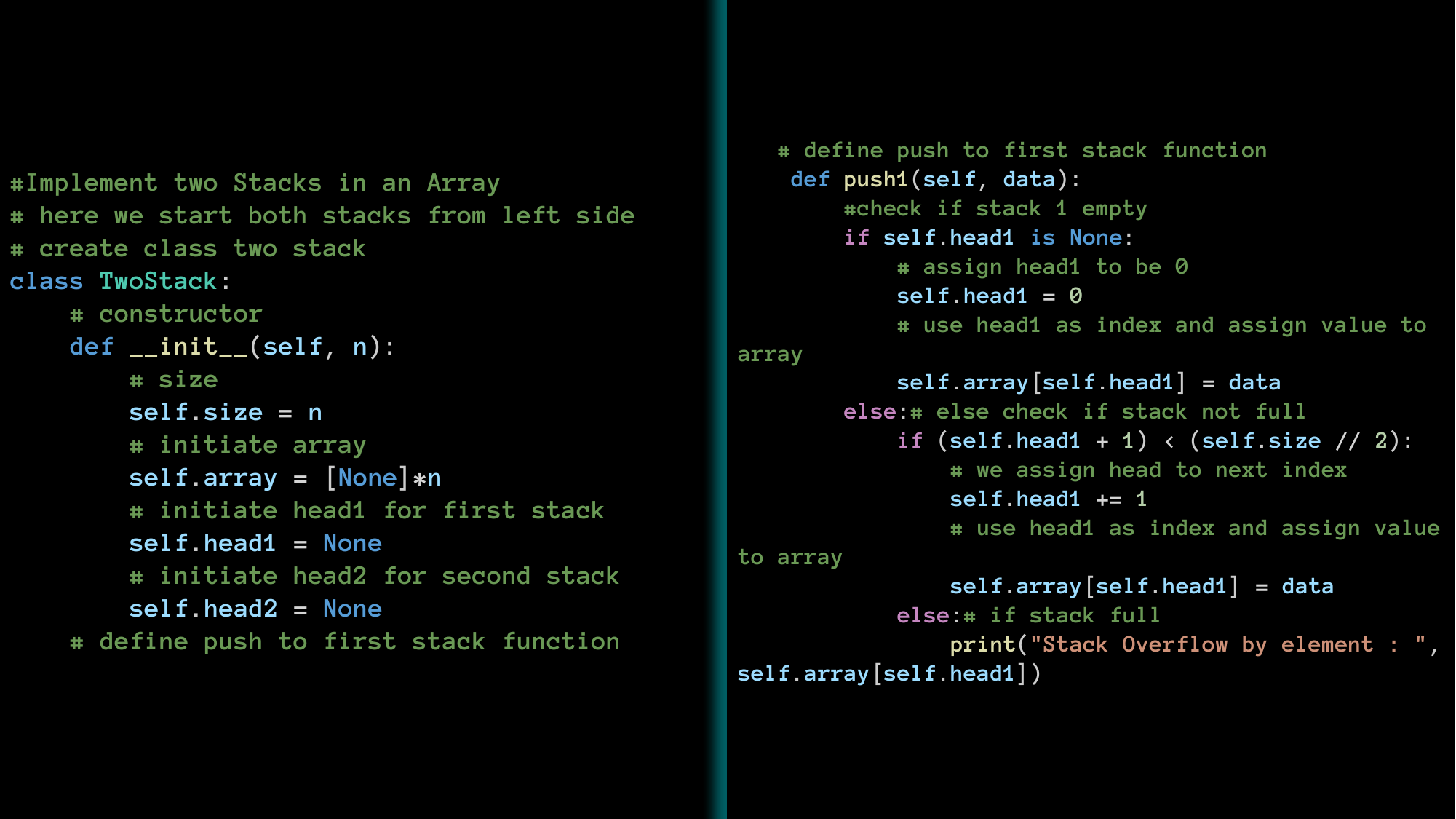

#Implement two Stacks in an Array
# here we start both stacks from left side
# create class two stack
class TwoStack:
    # constructor
    def __init__(self, n):
        # size
        self.size = n
        # initiate array
        self.array = [None]*n
        # initiate head1 for first stack
        self.head1 = None
        # initiate head2 for second stack
        self.head2 = None
    # define push to first stack function
   # define push to first stack function
    def push1(self, data):
        #check if stack 1 empty
        if self.head1 is None:
            # assign head1 to be 0
            self.head1 = 0
            # use head1 as index and assign value to array
            self.array[self.head1] = data
        else:# else check if stack not full
            if (self.head1 + 1) < (self.size // 2):
                # we assign head to next index
                self.head1 += 1
                # use head1 as index and assign value to array
                self.array[self.head1] = data
            else:# if stack full
                print("Stack Overflow by element : ", self.array[self.head1])
Push and pop from two stacks
Array
N
N
N
N
N
N
N
N
N
N
N
N
N
N
Stack 1
Stack 2

if stack1 top is 0
Push to index 0
And add 1 to stack1 top
So we can determine if stack1 full
Stop  push

If stack2 top is n/2
Push to index n/2
And add 1 to stack2 top
So we can determine if stack2 full
If (n/2)-1 == head2 stop push()